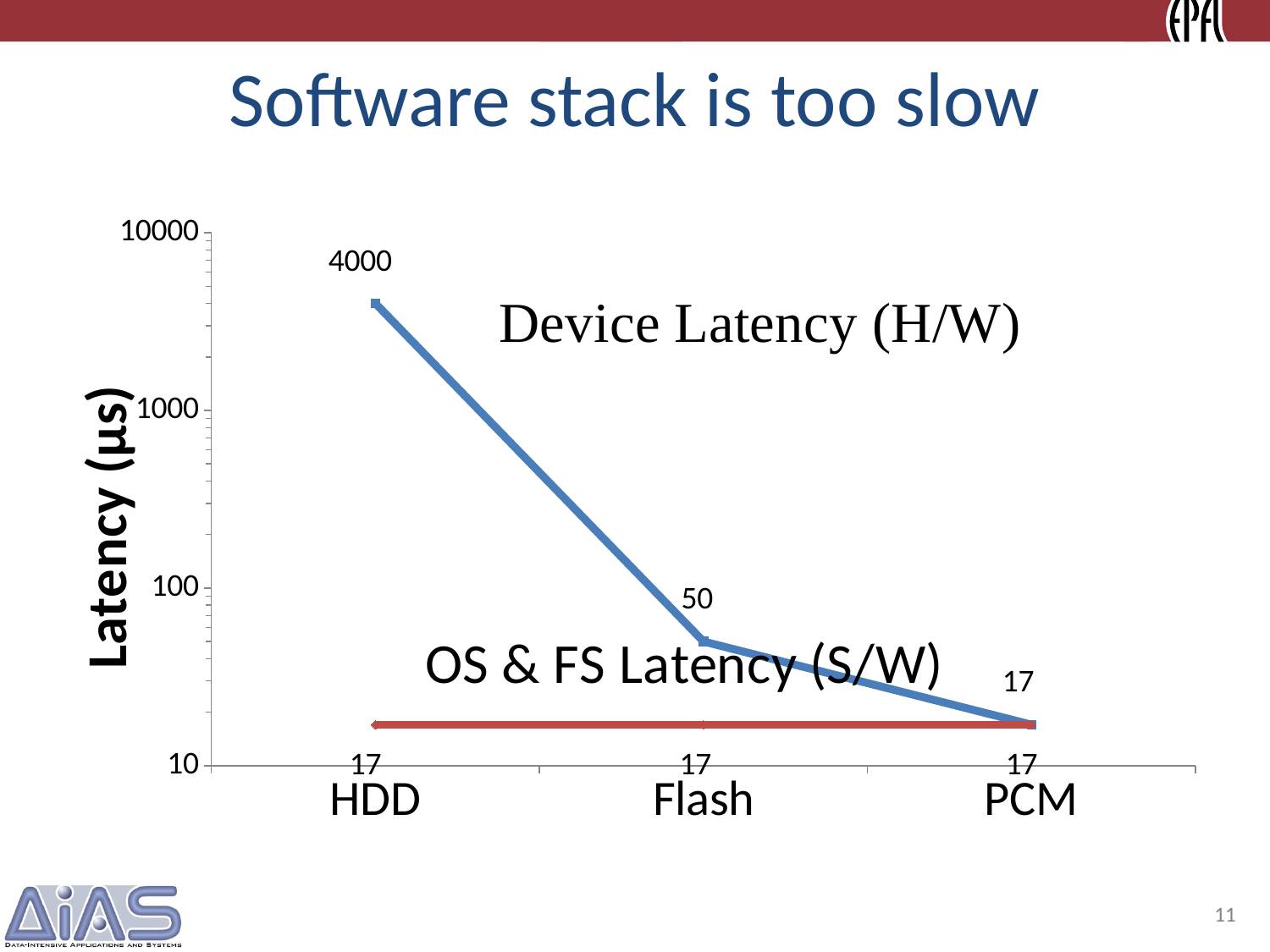

# Software stack is too slow

### Chart

| Category | H/W latency | S/W latency |
|---|---|---|
| HDD | 4000.0 | 17.0 |
| Flash | 50.0 | 17.0 |
| PCM | 17.0 | 17.0 |
11